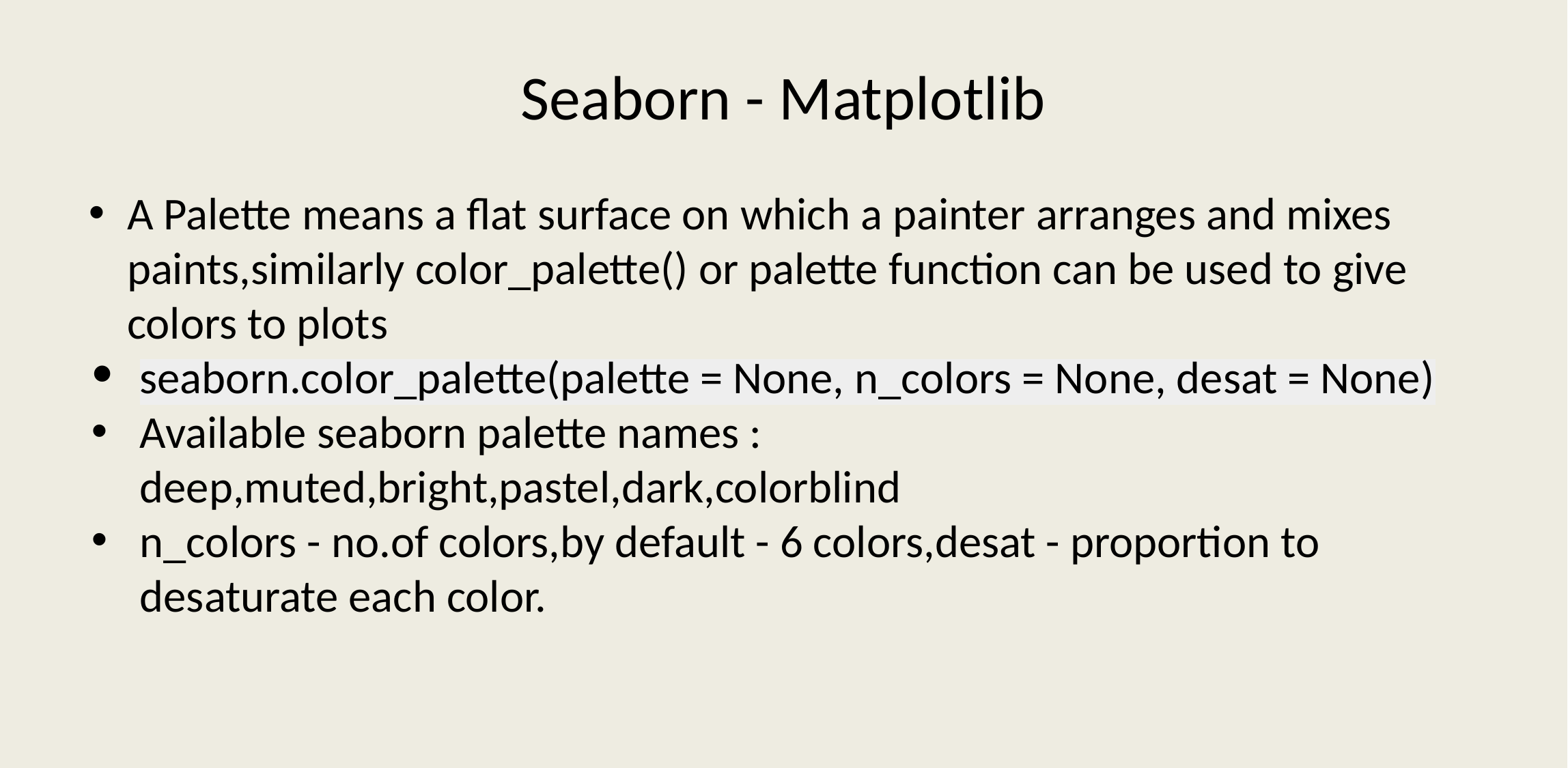

# Seaborn - Matplotlib
A Palette means a flat surface on which a painter arranges and mixes paints,similarly color_palette() or palette function can be used to give colors to plots
seaborn.color_palette(palette = None, n_colors = None, desat = None)
Available seaborn palette names : deep,muted,bright,pastel,dark,colorblind
n_colors - no.of colors,by default - 6 colors,desat - proportion to desaturate each color.